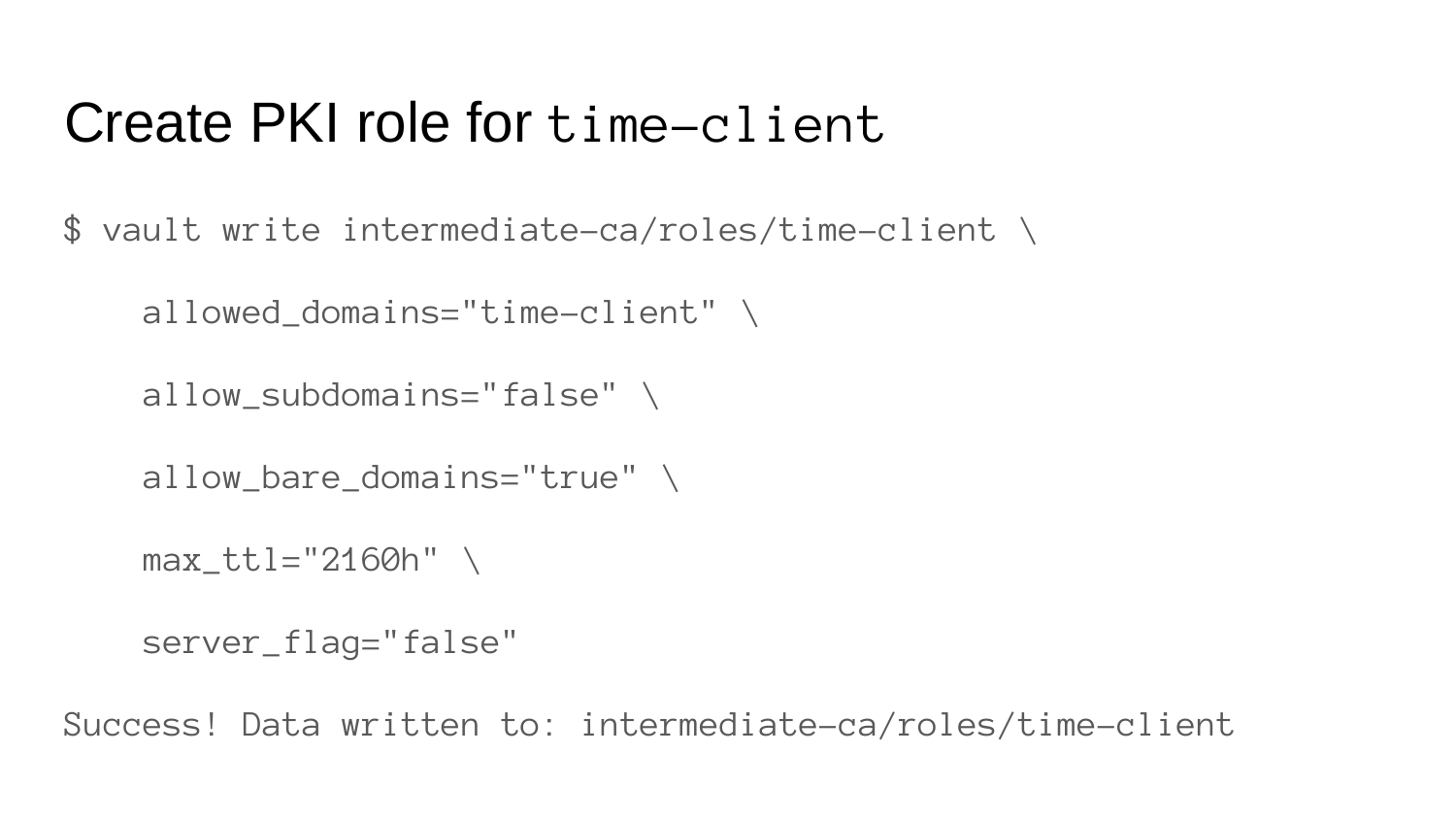

# Create PKI role for time-client
$ vault write intermediate-ca/roles/time-client \
    allowed_domains="time-client" \
    allow_subdomains="false" \
    allow_bare_domains="true" \
    max_ttl="2160h" \
    server_flag="false"
Success! Data written to: intermediate-ca/roles/time-client